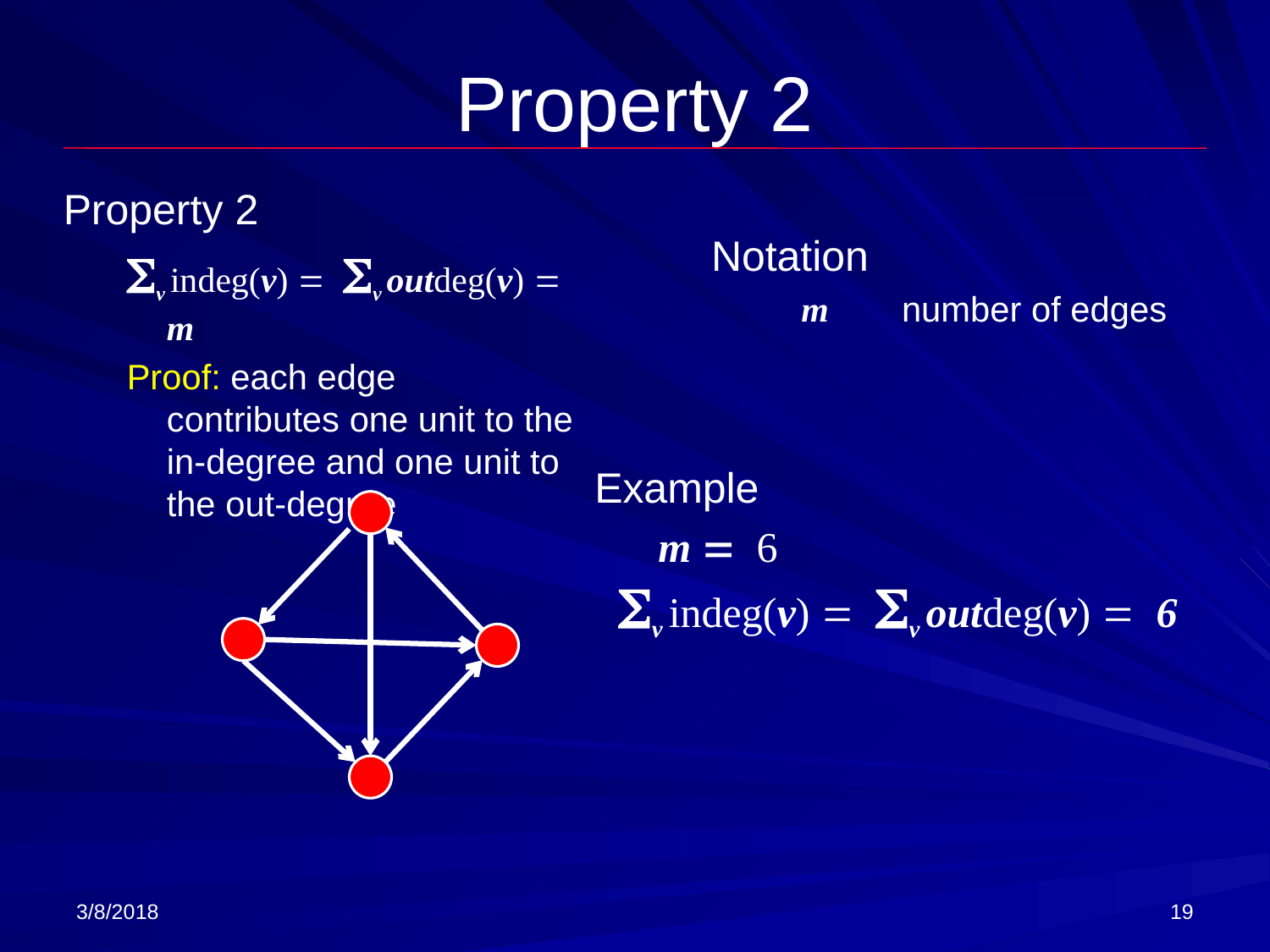

# Property 2
Property 2
Σv indeg(v) = Σv outdeg(v) = m
Proof: each edge contributes one unit to the in-degree and one unit to the out-degree

Notation
   m	number of edges
Example
m = 6
Σv indeg(v) = Σv outdeg(v) = 6

3/8/2018
19